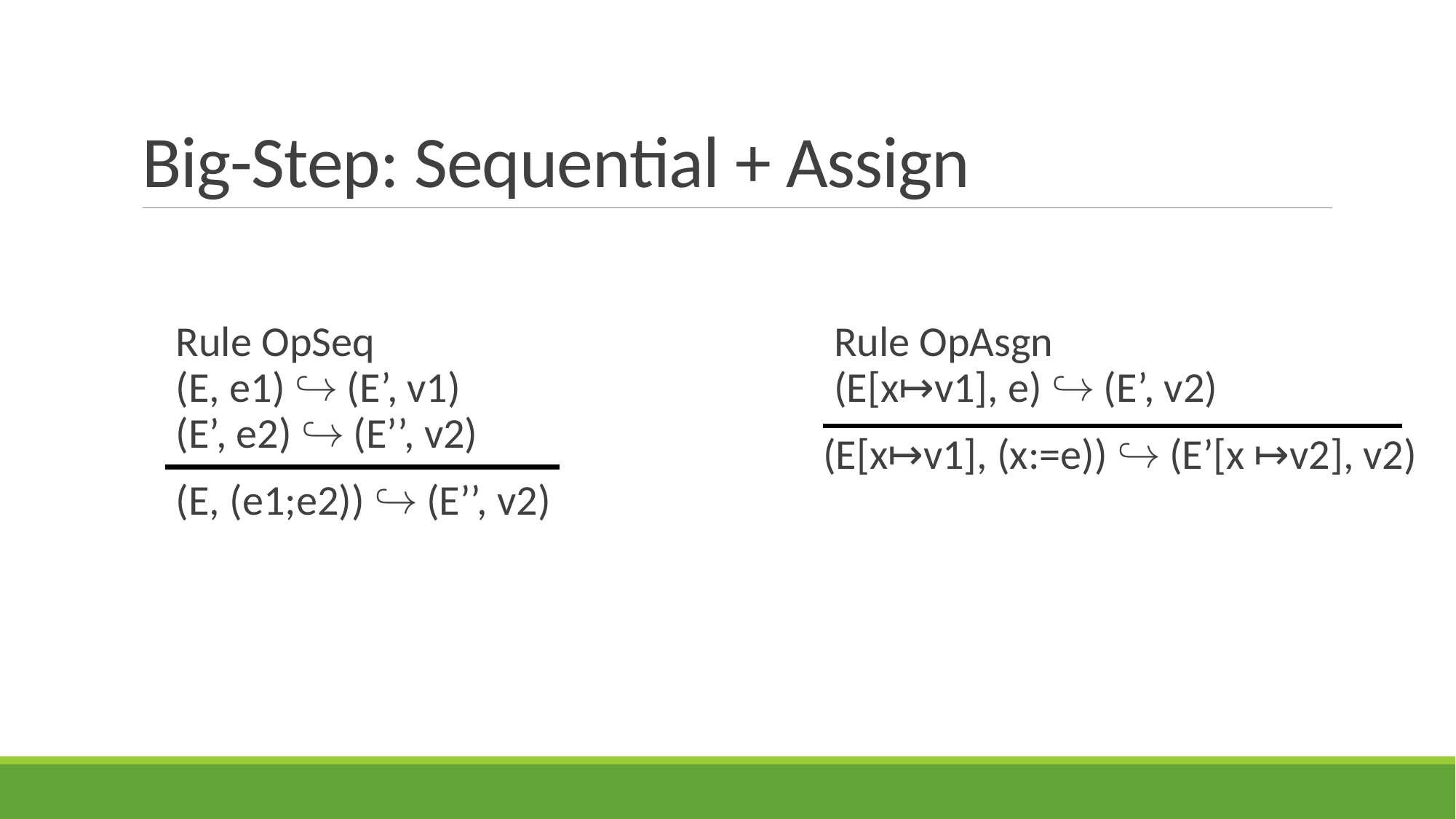

# Big-Step: Sequential + Assign
Rule OpSeq
(E, e1) ↪ (E’, v1)
(E’, e2) ↪ (E’’, v2)
(E, (e1;e2)) ↪ (E’’, v2)
Rule OpAsgn
(E[x↦v1], e) ↪ (E’, v2)
(E[x↦v1], (x:=e)) ↪ (E’[x ↦v2], v2)